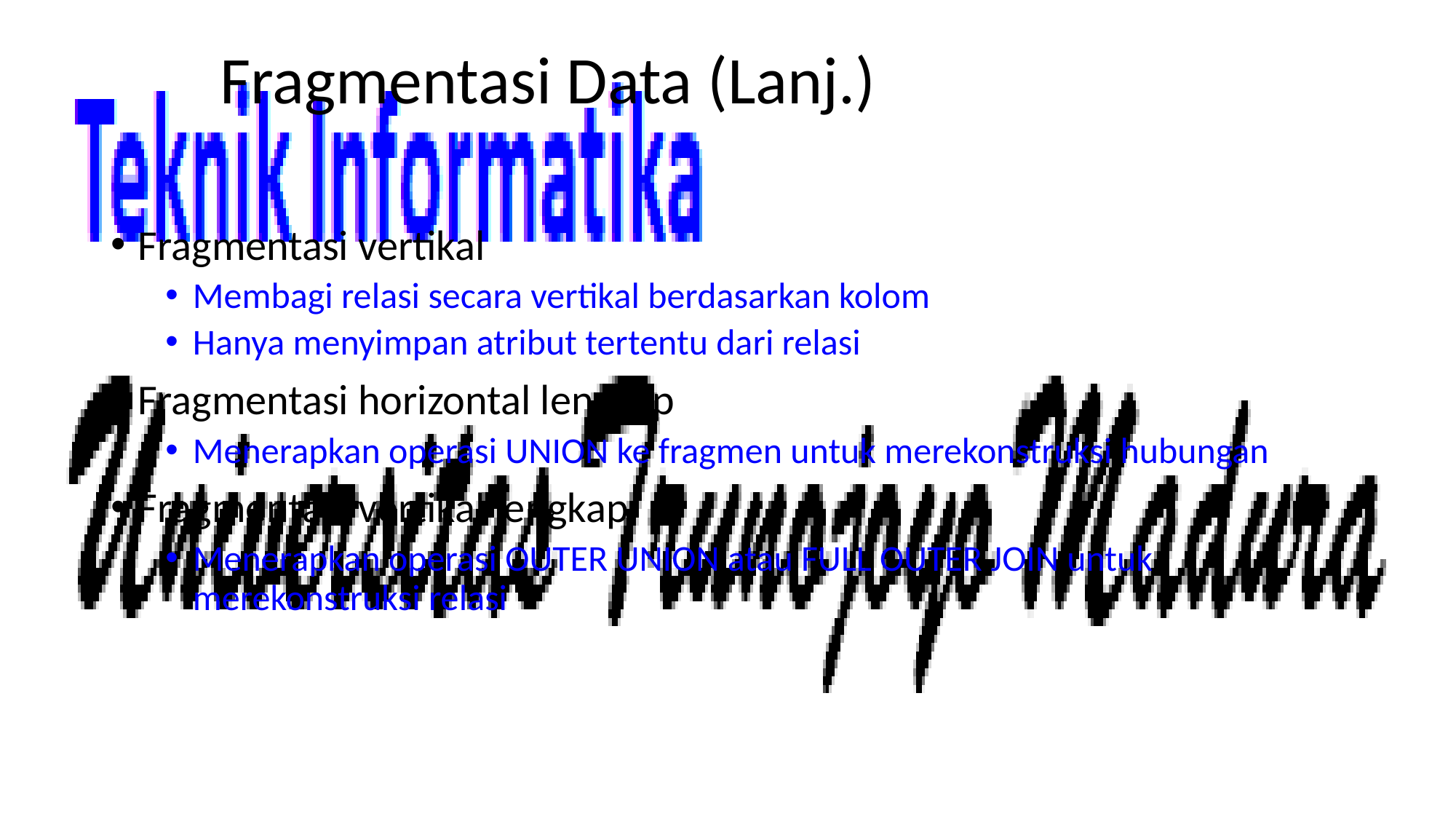

# Fragmentasi Data (Lanj.)
Fragmentasi vertikal
Membagi relasi secara vertikal berdasarkan kolom
Hanya menyimpan atribut tertentu dari relasi
Fragmentasi horizontal lengkap
Menerapkan operasi UNION ke fragmen untuk merekonstruksi hubungan
Fragmentasi vertikal lengkap
Menerapkan operasi OUTER UNION atau FULL OUTER JOIN untuk merekonstruksi relasi